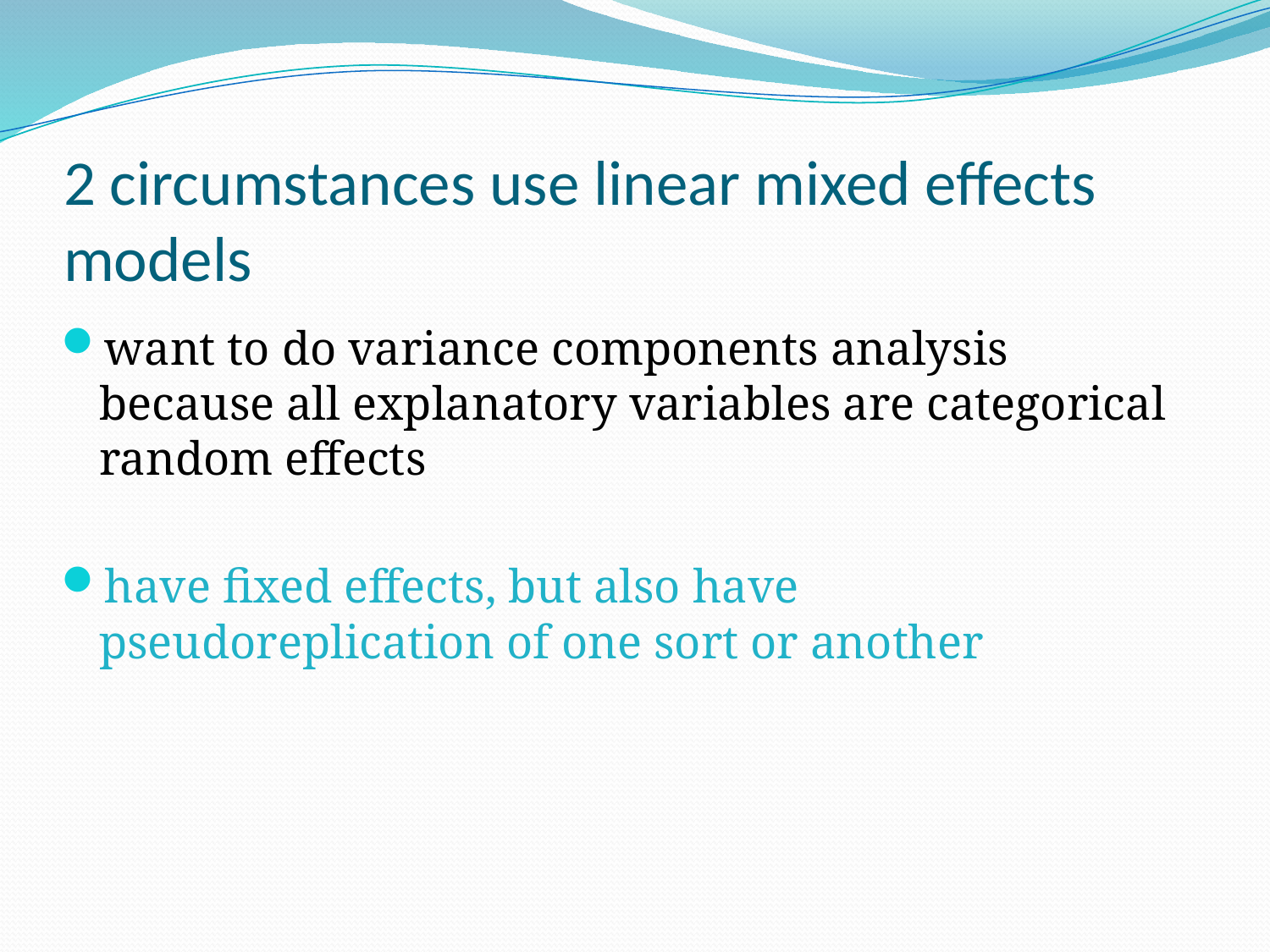

# 2 circumstances use linear mixed effects models
want to do variance components analysis because all explanatory variables are categorical random effects

have fixed effects, but also have pseudoreplication of one sort or another